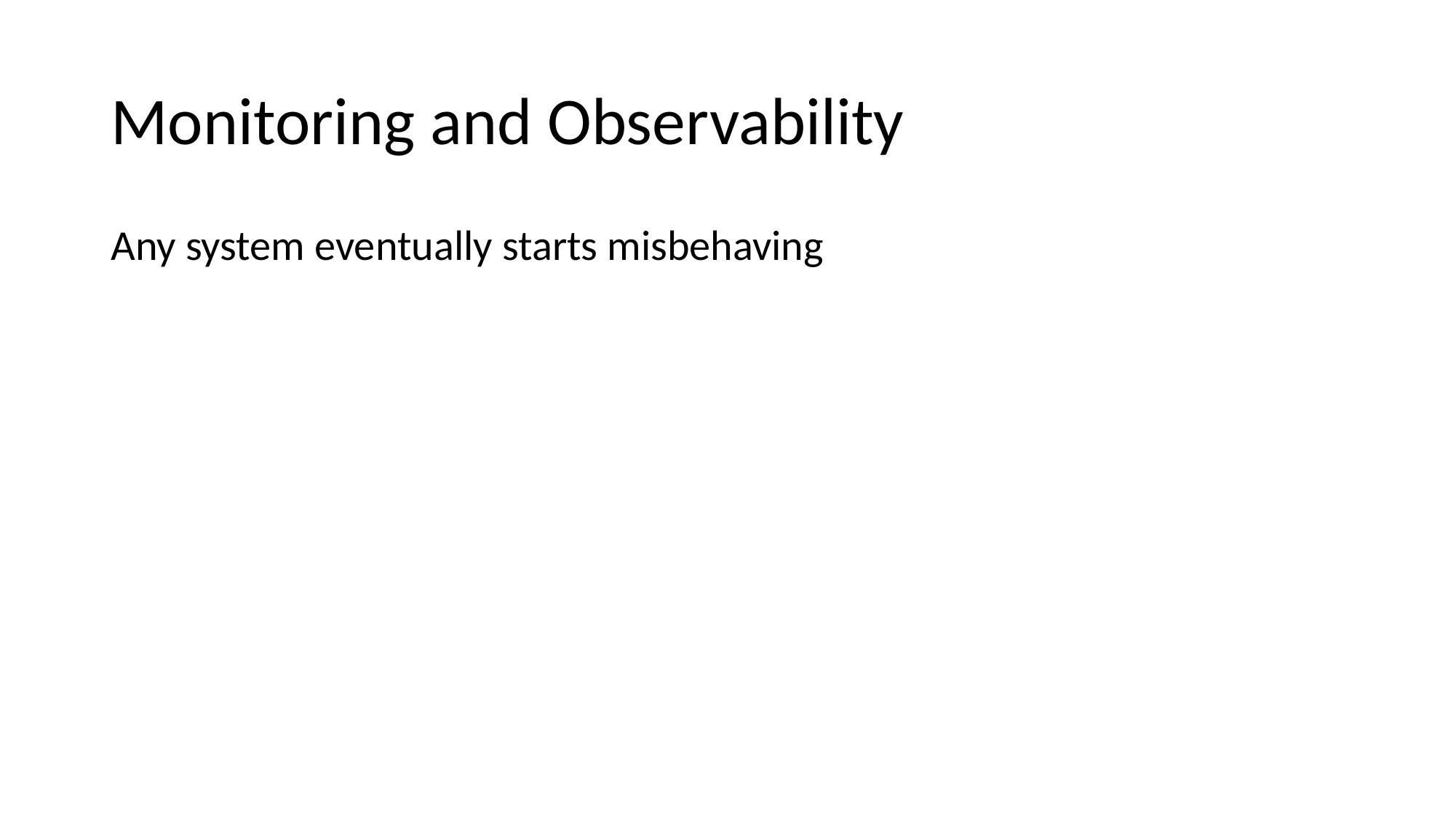

# Monitoring and Observability
Any system eventually starts misbehaving